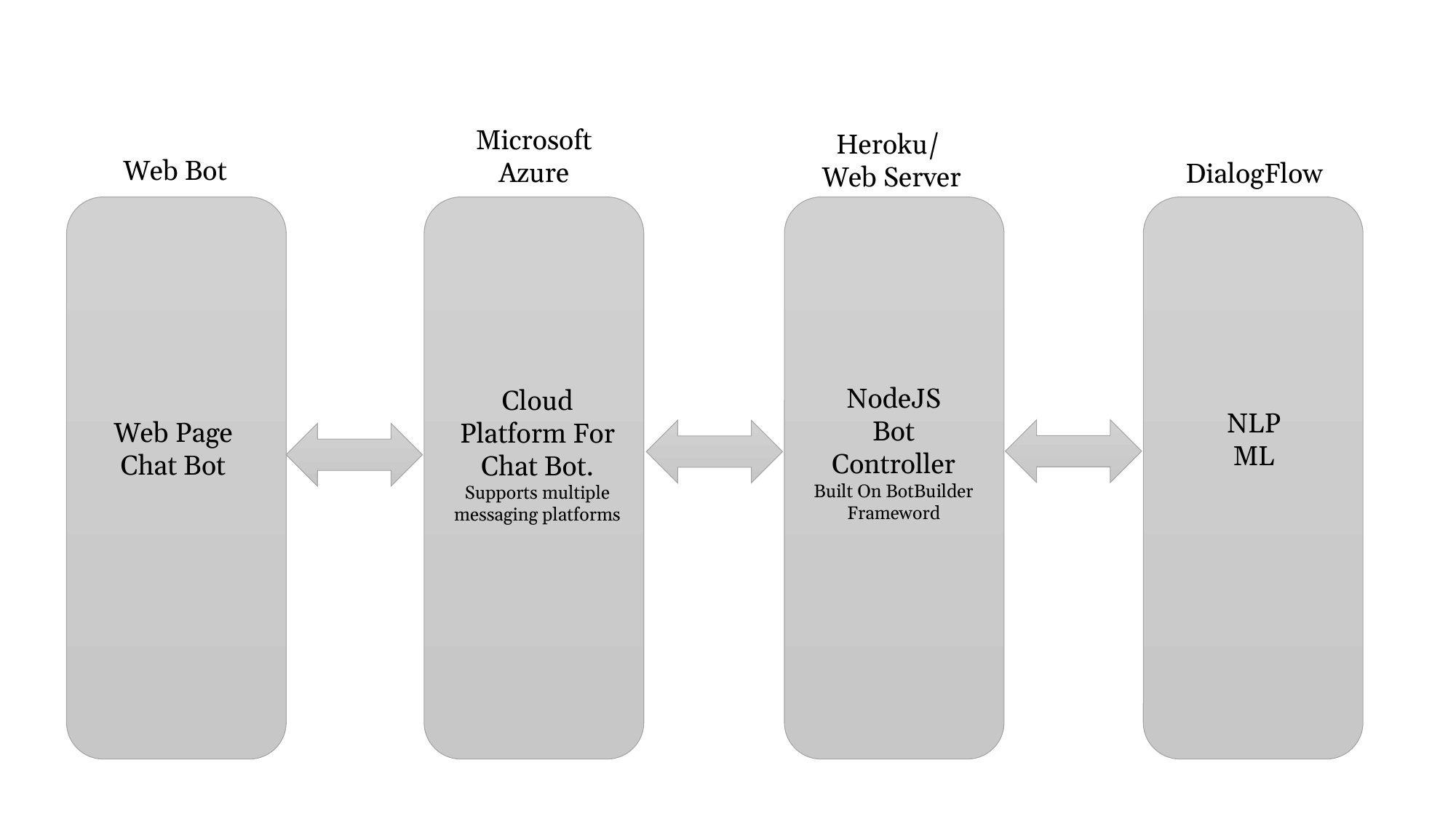

Microsoft
Azure
Heroku/
Web Server
Web Bot
DialogFlow

NodeJS
Bot Controller Built On BotBuilder Frameword
Cloud Platform For Chat Bot.
Supports multiple messaging platforms
NLP
ML
Web Page
Chat Bot